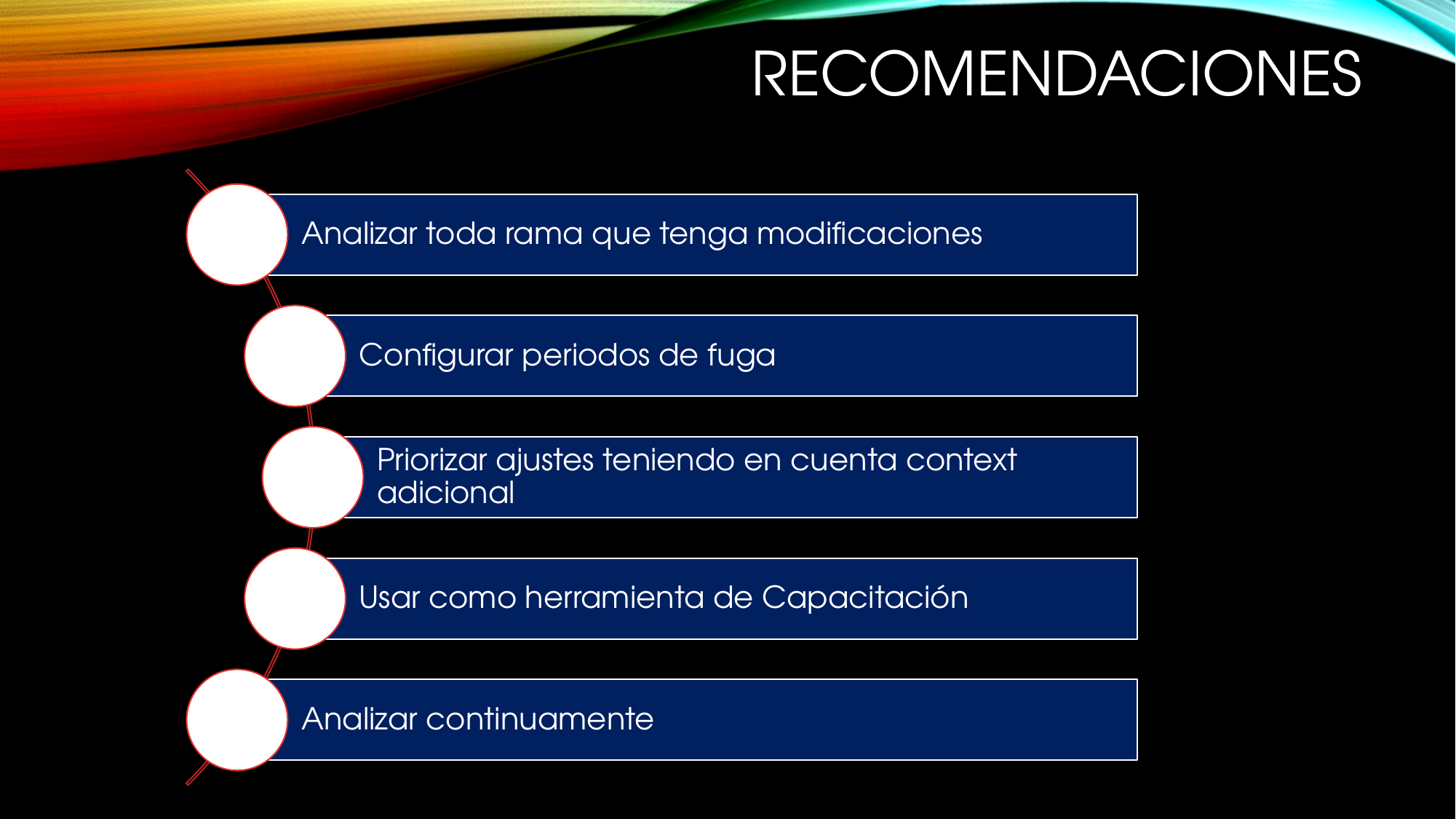

Recomendaciones
Analizar toda rama que tenga modificaciones
Configurar periodos de fuga
Priorizar ajustes teniendo en cuenta context adicional
Usar como herramienta de Capacitación
Analizar continuamente